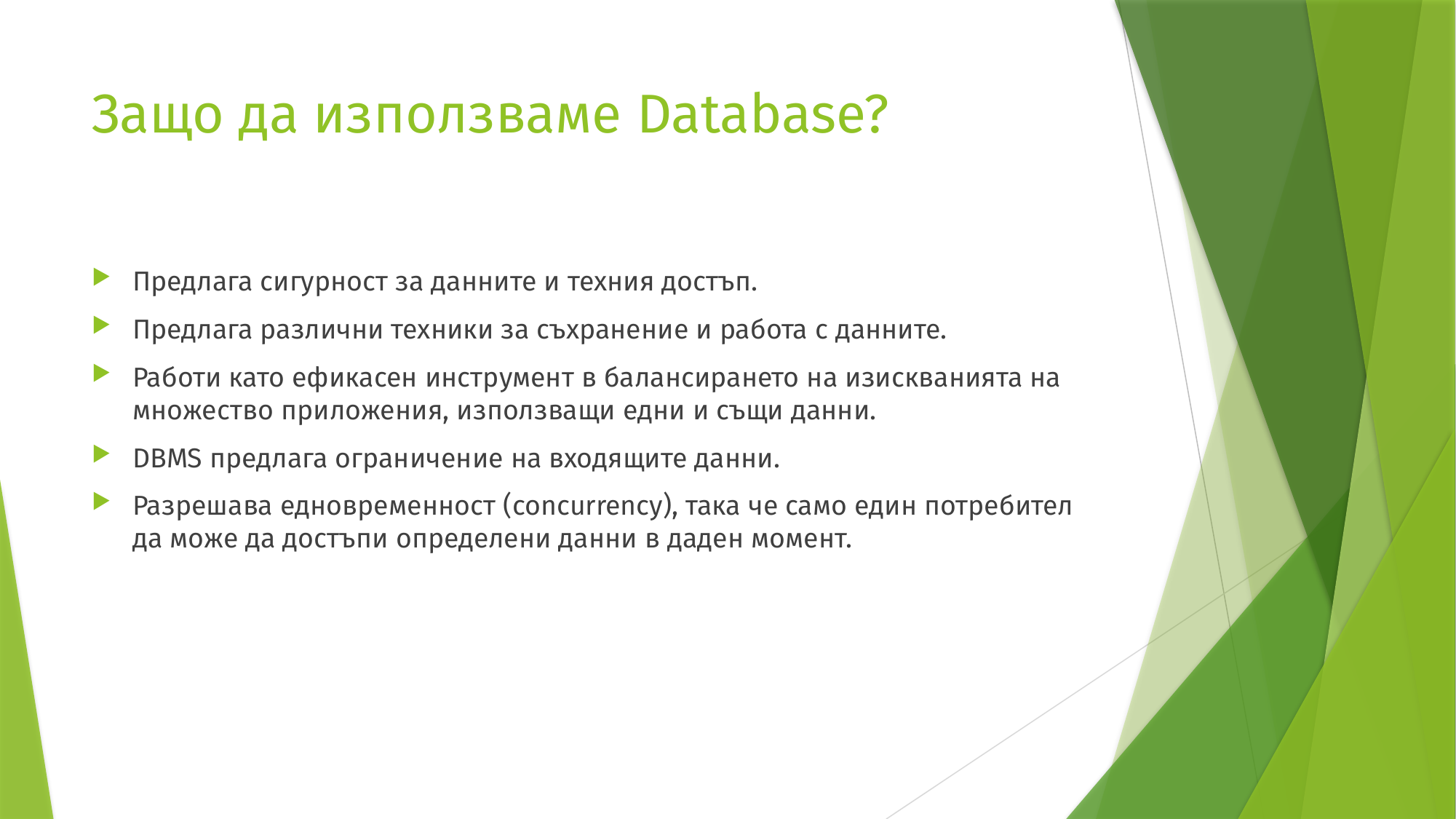

# Защо да използваме Database?
Предлага сигурност за данните и техния достъп.
Предлага различни техники за съхранение и работа с данните.
Работи като ефикасен инструмент в балансирането на изискванията на множество приложения, използващи едни и същи данни.
DBMS предлага ограничение на входящите данни.
Разрешава едновременност (concurrency), така че само един потребител да може да достъпи определени данни в даден момент.